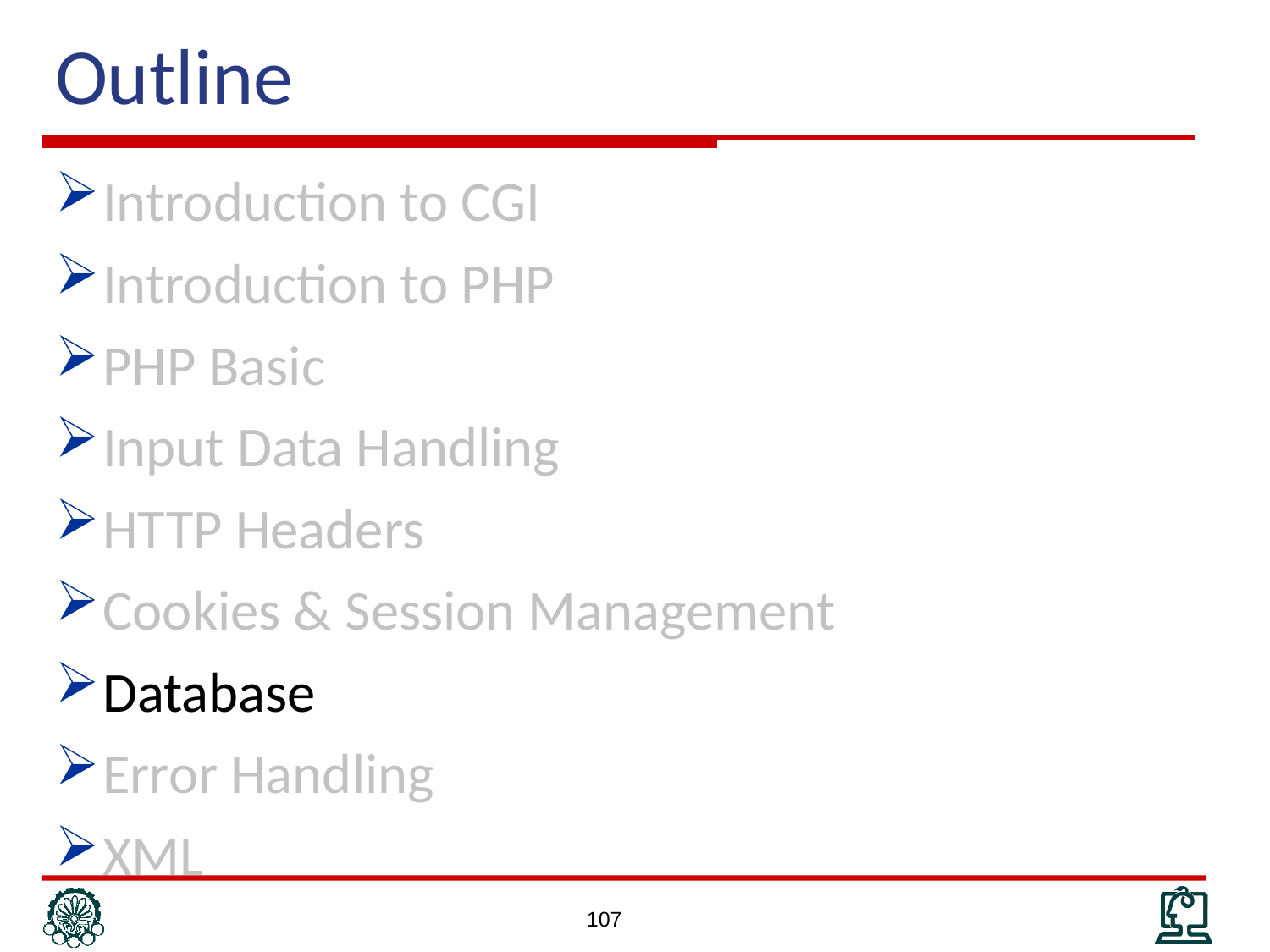

# Outline
Introduction to CGI
Introduction to PHP
PHP Basic
Input Data Handling
HTTP Headers
Cookies & Session Management
Database
Error Handling
XML
107